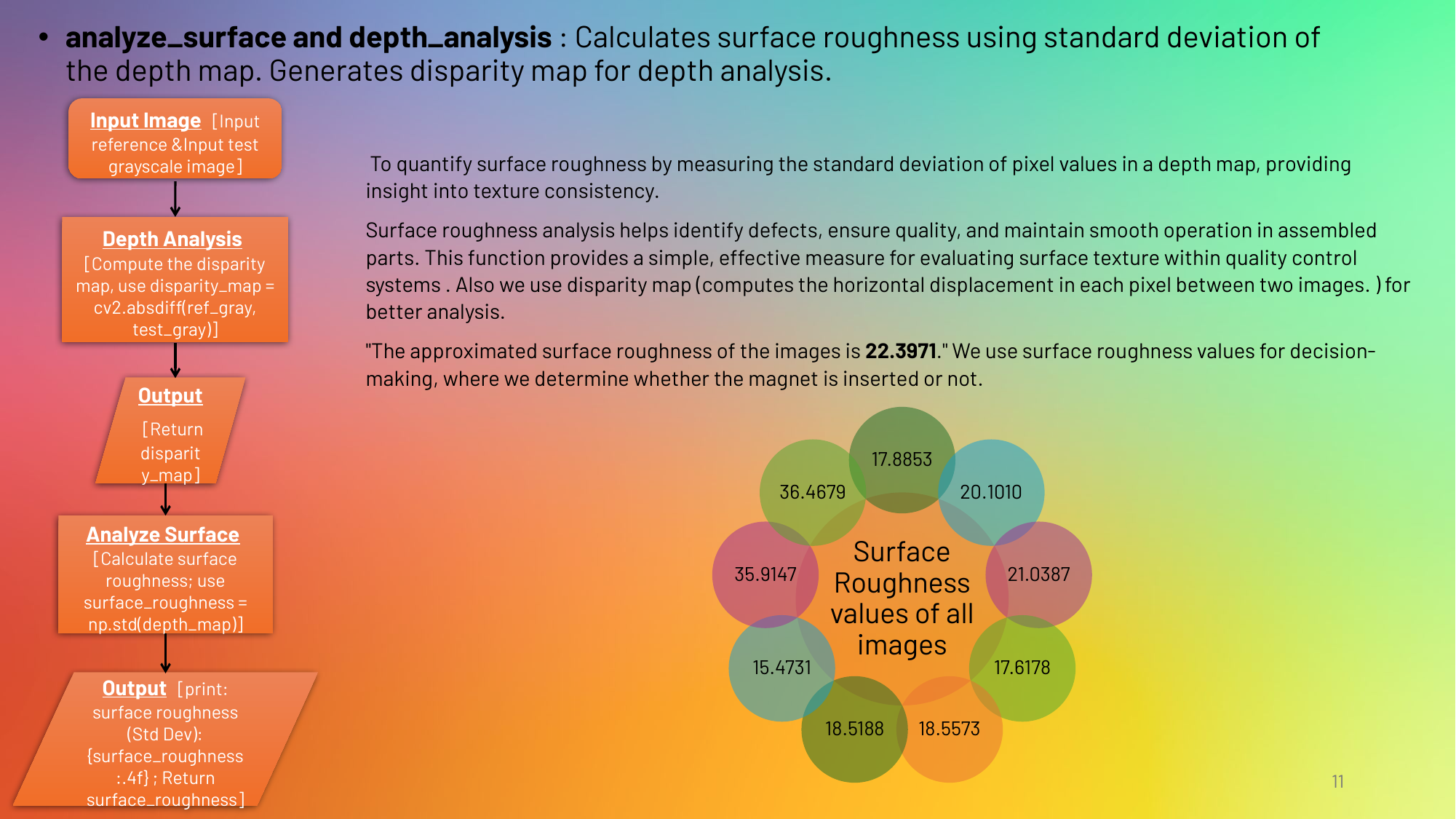

analyze_surface and depth_analysis : Calculates surface roughness using standard deviation of the depth map. Generates disparity map for depth analysis.

Input Image  [Input reference &Input test grayscale image]
 To quantify surface roughness by measuring the standard deviation of pixel values in a depth map, providing insight into texture consistency.
Surface roughness analysis helps identify defects, ensure quality, and maintain smooth operation in assembled parts. This function provides a simple, effective measure for evaluating surface texture within quality control systems . Also we use disparity map (computes the horizontal displacement in each pixel between two images. ) for better analysis.
"The approximated surface roughness of the images is 22.3971." We use surface roughness values for decision-making, where we determine whether the magnet is inserted or not.

Depth Analysis  [Compute the disparity map, use disparity_map = cv2.absdiff(ref_gray, test_gray)]
Output  [Return disparity_map]
Surface Roughness values of all images
17.8853
20.1010
21.0387
17.6178
18.5573
18.5188
15.4731
35.9147
36.4679
Analyze Surface  [Calculate surface roughness; use surface_roughness = np.std(depth_map)]
Output  [print: surface roughness (Std Dev):{surface_roughness:.4f} ; Return surface_roughness]
11